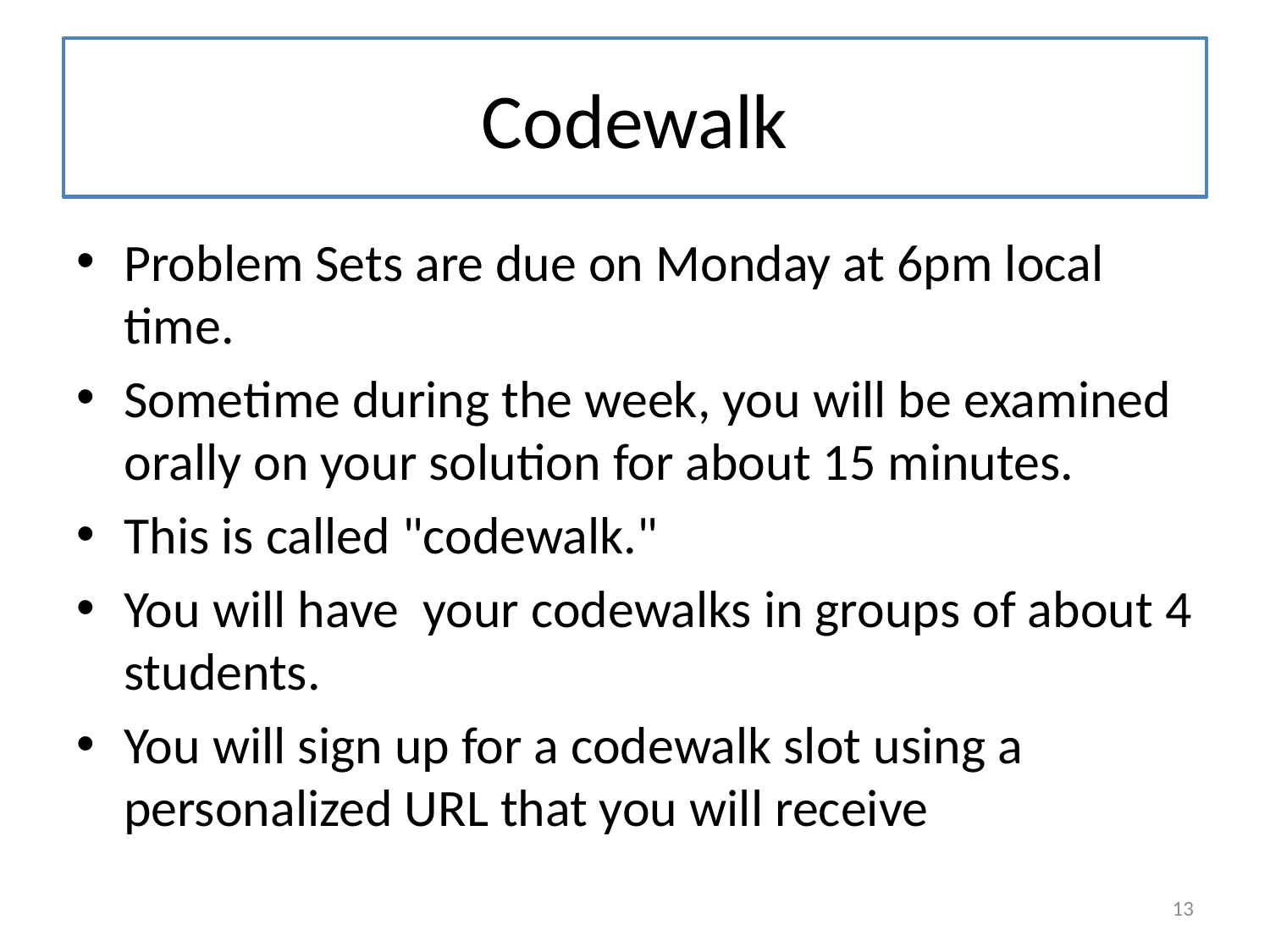

# Codewalk
Problem Sets are due on Monday at 6pm local time.
Sometime during the week, you will be examined orally on your solution for about 15 minutes.
This is called "codewalk."
You will have  your codewalks in groups of about 4 students.
You will sign up for a codewalk slot using a personalized URL that you will receive
13